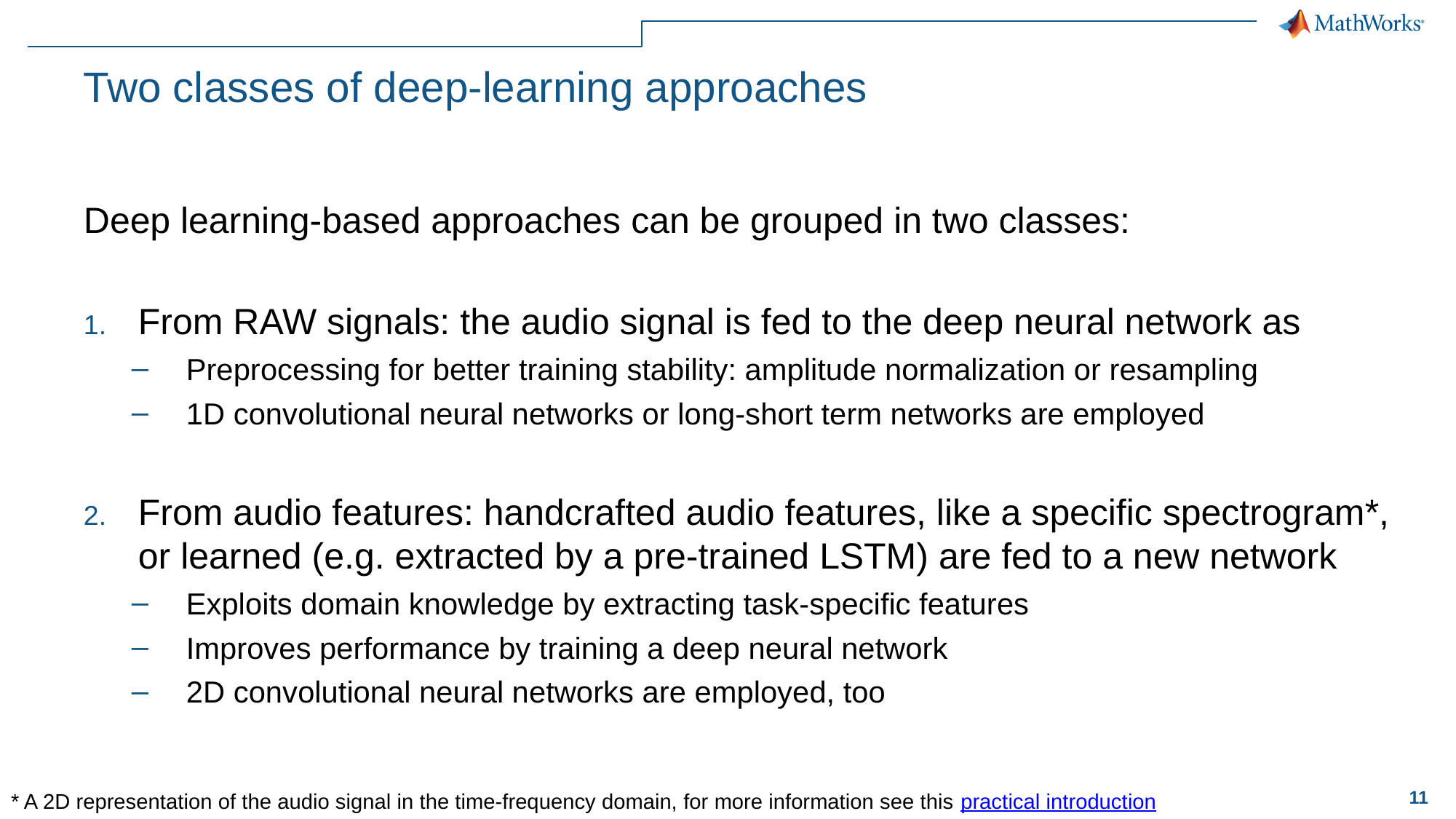

# Two classes of deep-learning approaches
Deep learning-based approaches can be grouped in two classes:

From RAW signals: the audio signal is fed to the deep neural network as
Preprocessing for better training stability: amplitude normalization or resampling
1D convolutional neural networks or long-short term networks are employed

From audio features: handcrafted audio features, like a specific spectrogram*, or learned (e.g. extracted by a pre-trained LSTM) are fed to a new network
Exploits domain knowledge by extracting task-specific features
Improves performance by training a deep neural network
2D convolutional neural networks are employed, too
* A 2D representation of the audio signal in the time-frequency domain, for more information see this practical introduction